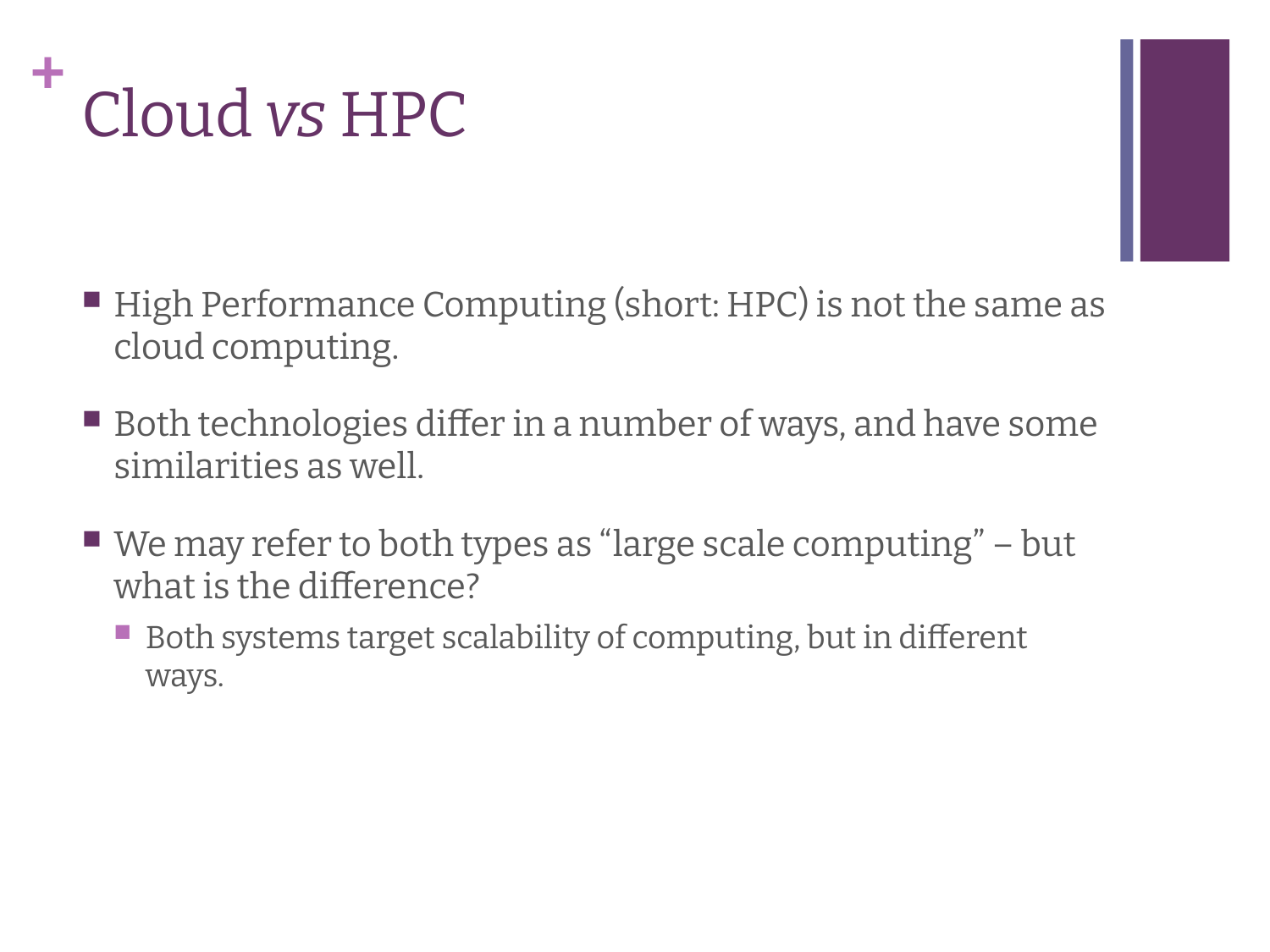

# Cloud vs HPC
High Performance Computing (short: HPC) is not the same as cloud computing.
Both technologies differ in a number of ways, and have some similarities as well.
We may refer to both types as “large scale computing” – but what is the difference?
Both systems target scalability of computing, but in different ways.